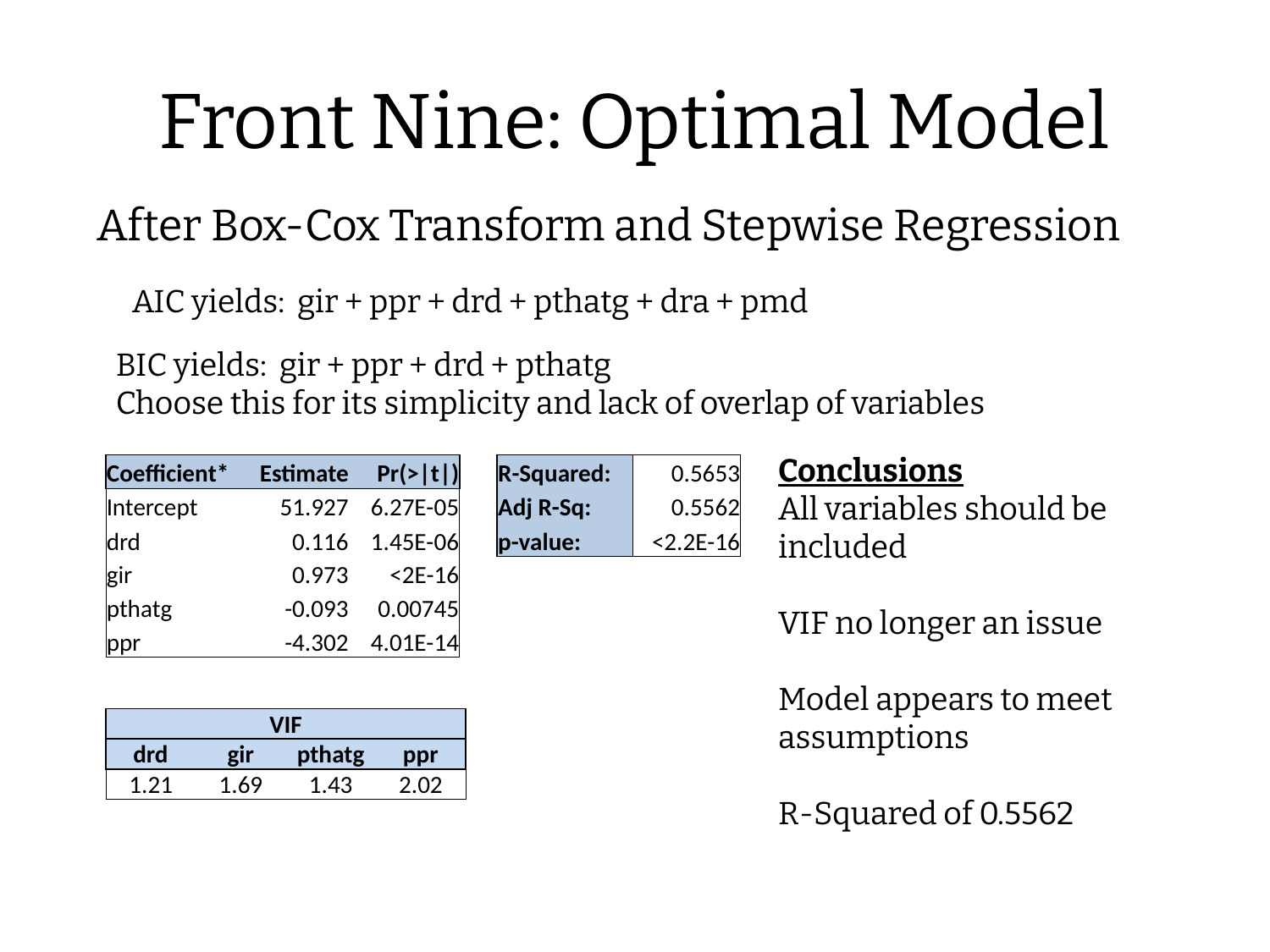

# Front Nine: Optimal Model
After Box-Cox Transform and Stepwise Regression

AIC yields:  gir + ppr + drd + pthatg + dra + pmd
BIC yields:  gir + ppr + drd + pthatg
Choose this for its simplicity and lack of overlap of variables
Conclusions
All variables should be included

VIF no longer an issue

Model appears to meet assumptions

R-Squared of 0.5562
| Coefficient\* | Estimate | Pr(>|t|) |  | R-Squared: | 0.5653 |
| --- | --- | --- | --- | --- | --- |
| Intercept | 51.927 | 6.27E-05 |  | Adj R-Sq: | 0.5562 |
| drd | 0.116 | 1.45E-06 |  | p-value: | <2.2E-16 |
| gir | 0.973 | <2E-16 |  |  |  |
| pthatg | -0.093 | 0.00745 |  |  |  |
| ppr | -4.302 | 4.01E-14 |  |  |  |
| VIF |  |  |  |
| --- | --- | --- | --- |
| drd | gir | pthatg | ppr |
| 1.21 | 1.69 | 1.43 | 2.02 |